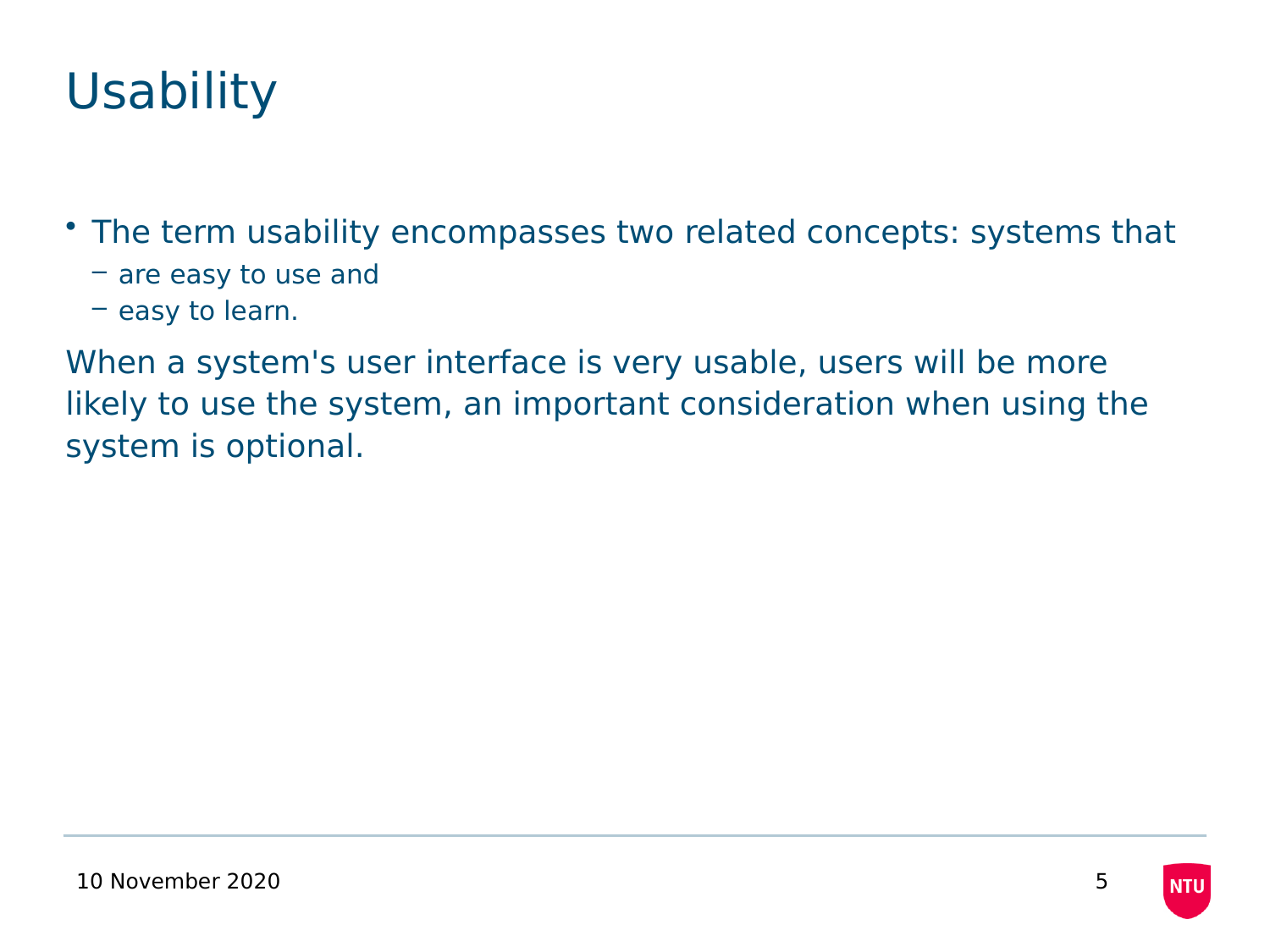

# Usability
The term usability encompasses two related concepts: systems that
are easy to use and
easy to learn.
When a system's user interface is very usable, users will be more likely to use the system, an important consideration when using the system is optional.

10 November 2020
5